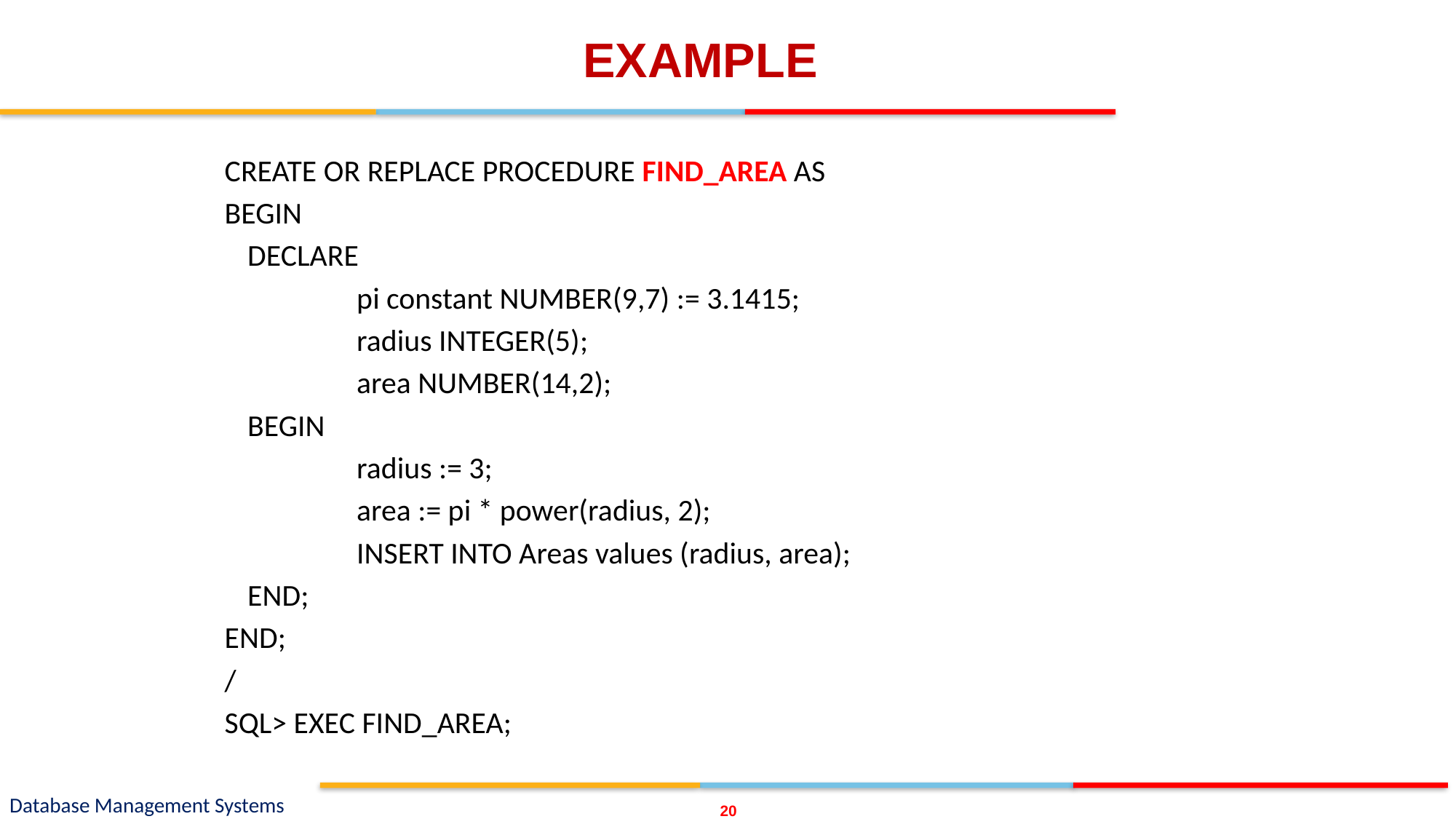

# EXAMPLE
CREATE OR REPLACE PROCEDURE FIND_AREA AS
BEGIN
DECLARE
	pi constant NUMBER(9,7) := 3.1415;
	radius INTEGER(5);
	area NUMBER(14,2);
BEGIN
	radius := 3;
	area := pi * power(radius, 2);
	INSERT INTO Areas values (radius, area);
END;
END;
/
SQL> EXEC FIND_AREA;